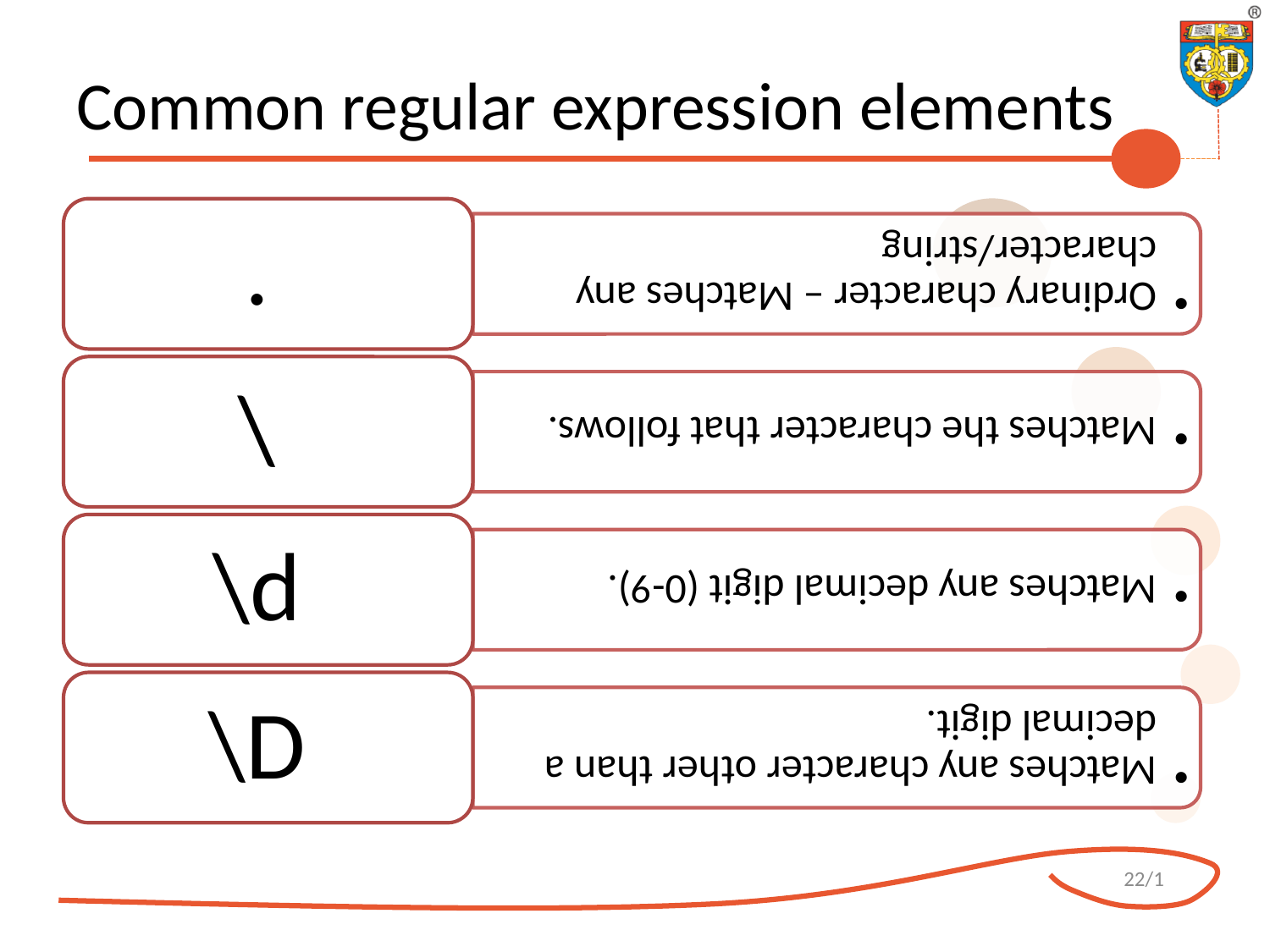

# Common regular expression elements
Ordinary character – Matches any character/string
.
Matches the character that follows.
\
Matches any decimal digit (0-9).
\d
Matches any character other than a decimal digit.
\D